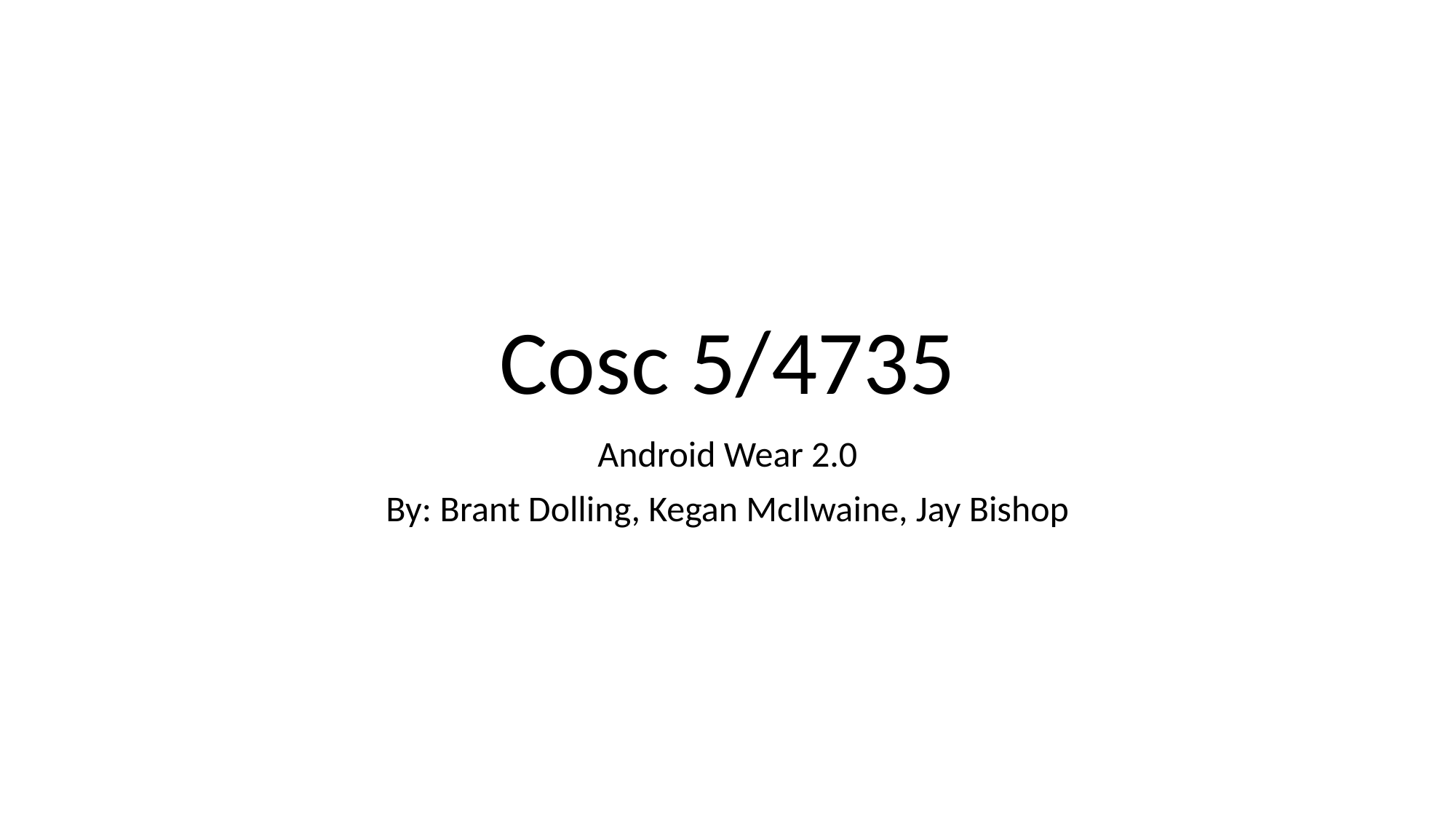

# Cosc 5/4735
Android Wear 2.0
By: Brant Dolling, Kegan McIlwaine, Jay Bishop